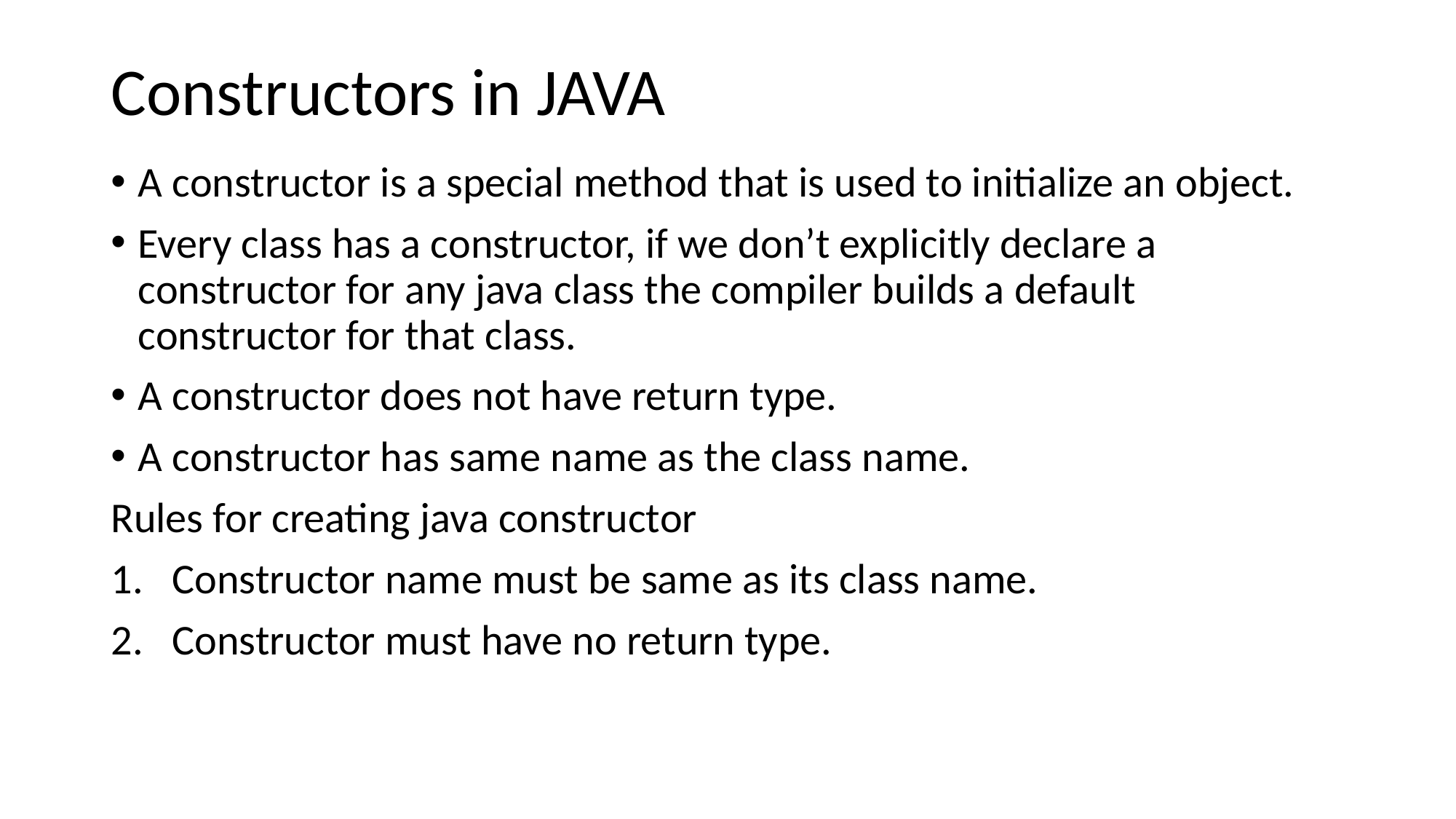

# Constructors in JAVA
A constructor is a special method that is used to initialize an object.
Every class has a constructor, if we don’t explicitly declare a constructor for any java class the compiler builds a default constructor for that class.
A constructor does not have return type.
A constructor has same name as the class name.
Rules for creating java constructor
Constructor name must be same as its class name.
Constructor must have no return type.